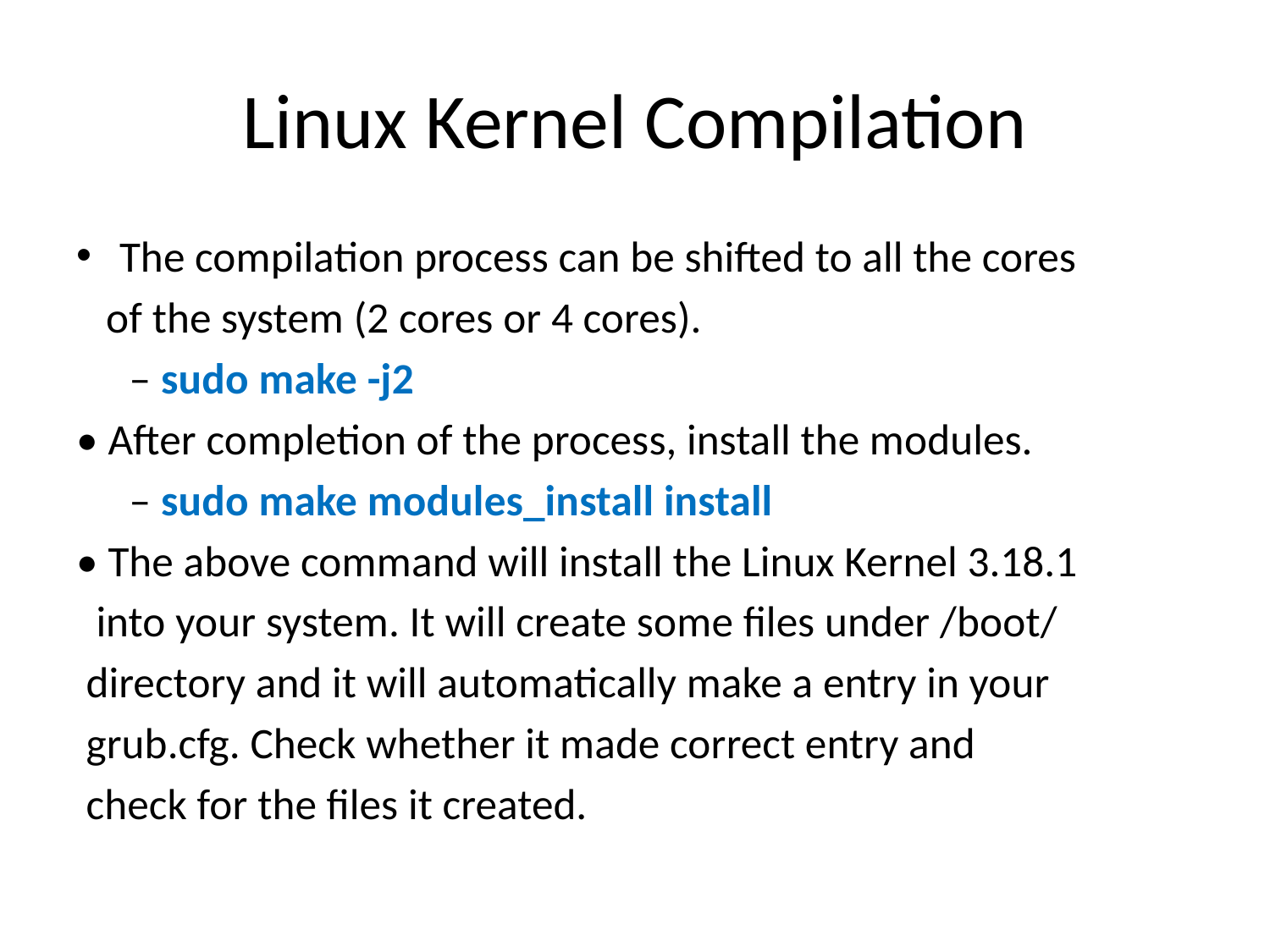

# Linux Kernel Compilation
The compilation process can be shifted to all the cores
   of the system (2 cores or 4 cores).
	 – sudo make -j2
• After completion of the process, install the modules.
	 – sudo make modules_install install
• The above command will install the Linux Kernel 3.18.1
  into your system. It will create some files under /boot/
 directory and it will automatically make a entry in your
 grub.cfg. Check whether it made correct entry and
 check for the files it created.